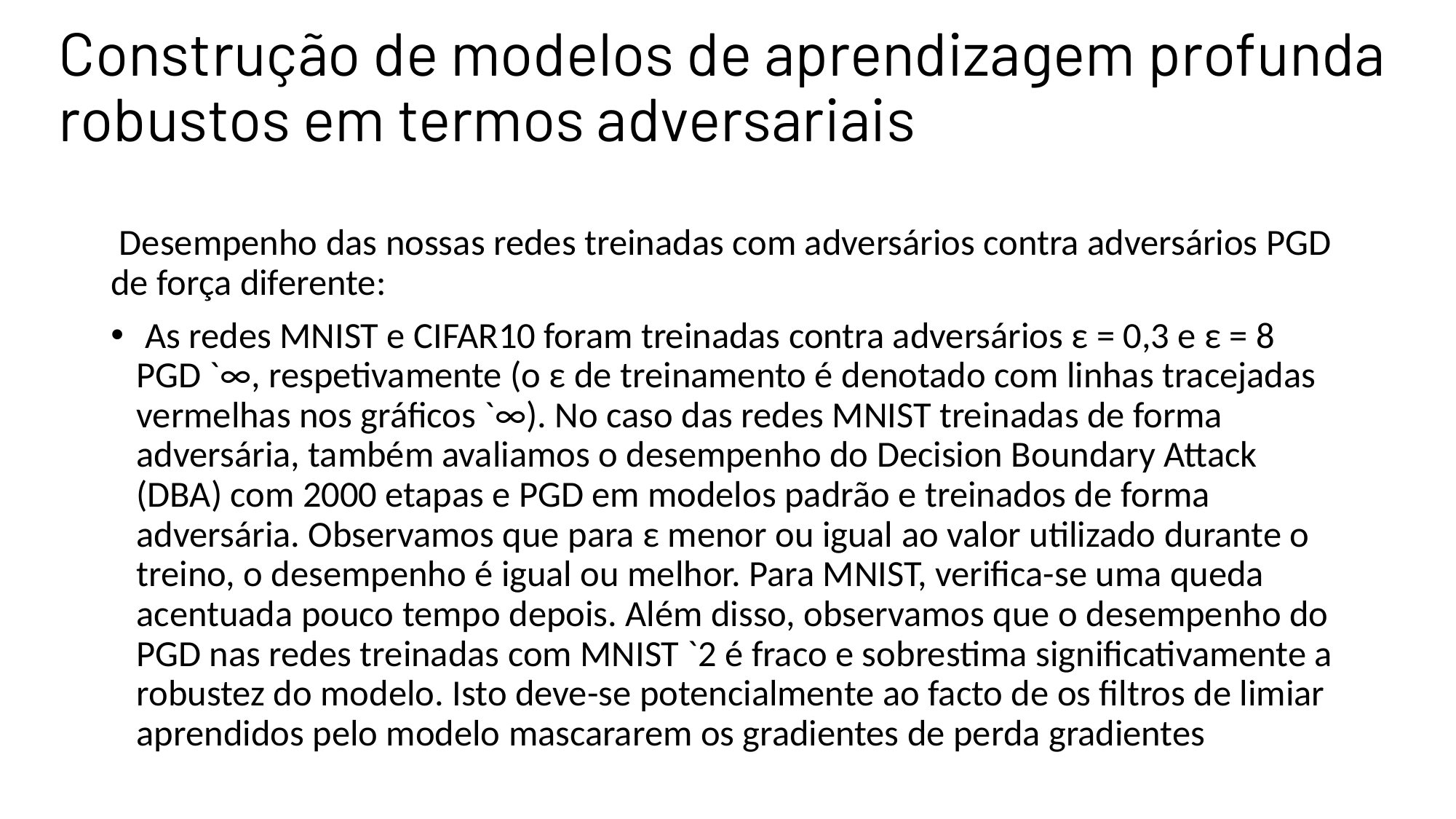

# Construção de modelos de aprendizagem profunda robustos em termos adversariais
 Desempenho das nossas redes treinadas com adversários contra adversários PGD de força diferente:
 As redes MNIST e CIFAR10 foram treinadas contra adversários ε = 0,3 e ε = 8 PGD `∞, respetivamente (o ε de treinamento é denotado com linhas tracejadas vermelhas nos gráficos `∞). No caso das redes MNIST treinadas de forma adversária, também avaliamos o desempenho do Decision Boundary Attack (DBA) com 2000 etapas e PGD em modelos padrão e treinados de forma adversária. Observamos que para ε menor ou igual ao valor utilizado durante o treino, o desempenho é igual ou melhor. Para MNIST, verifica-se uma queda acentuada pouco tempo depois. Além disso, observamos que o desempenho do PGD nas redes treinadas com MNIST `2 é fraco e sobrestima significativamente a robustez do modelo. Isto deve-se potencialmente ao facto de os filtros de limiar aprendidos pelo modelo mascararem os gradientes de perda gradientes